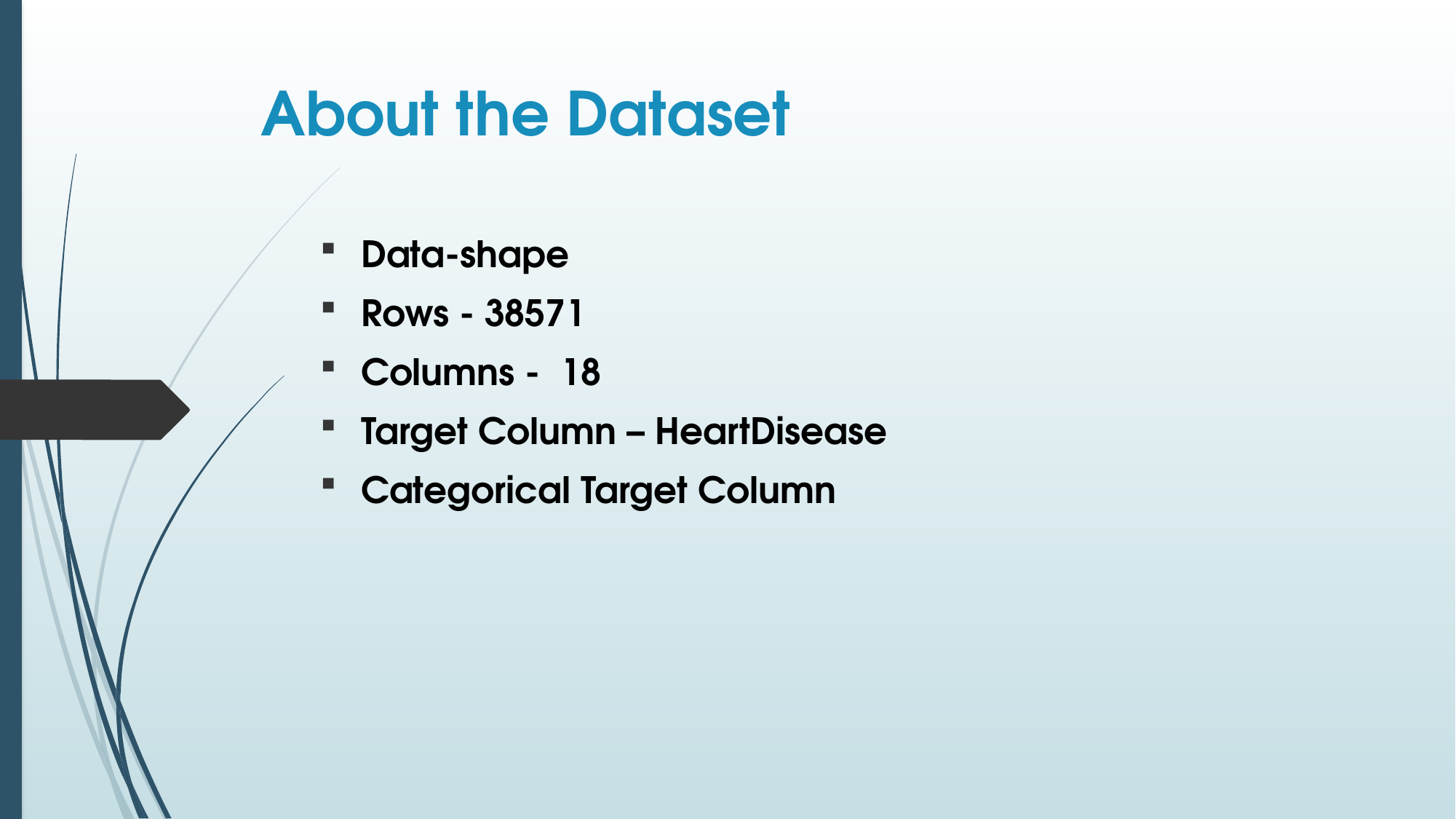

# About the Dataset
Data-shape
Rows - 38571
Columns -  18
Target Column – HeartDisease
Categorical Target Column